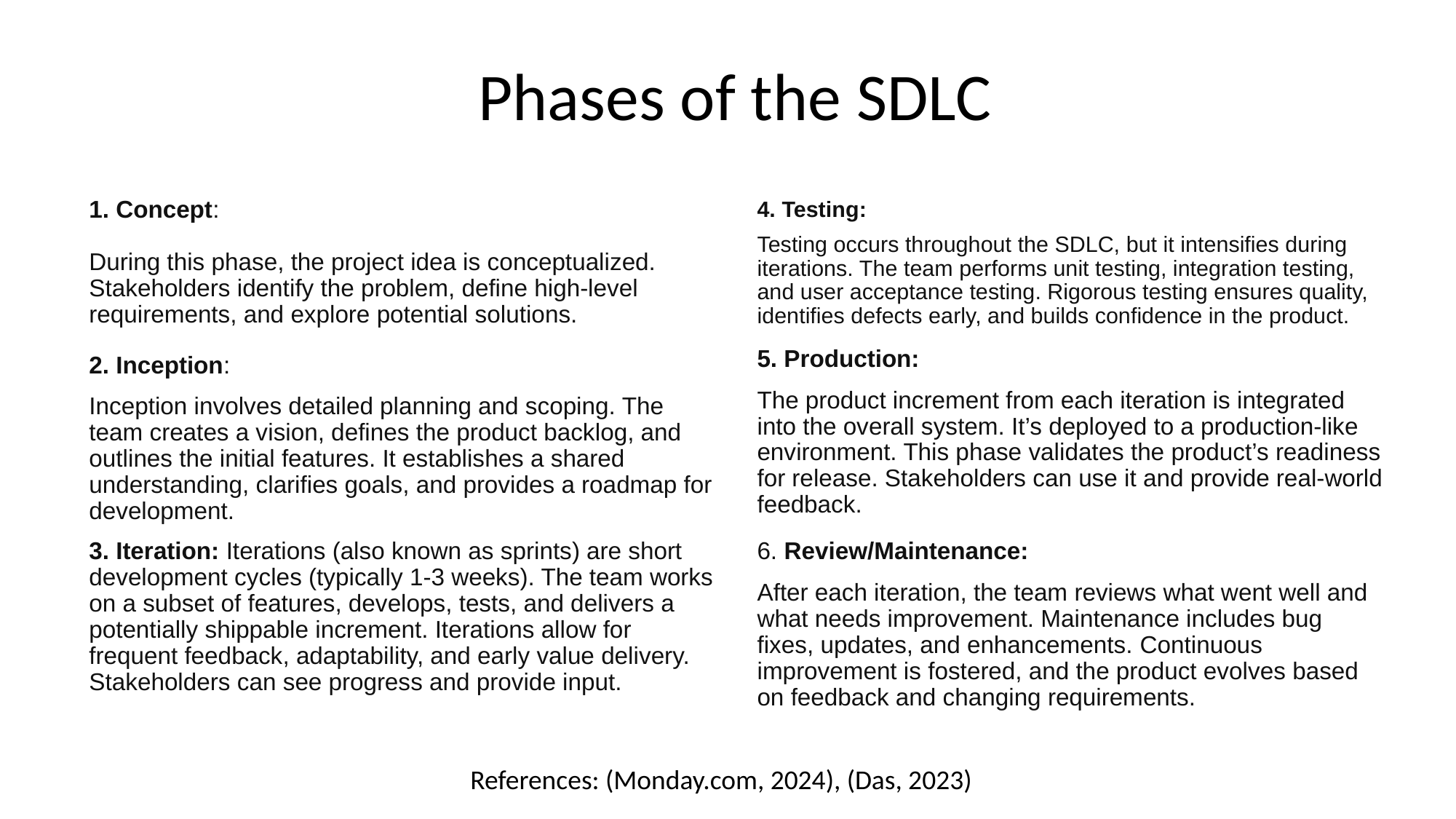

# Phases of the SDLC
1. Concept:
During this phase, the project idea is conceptualized. Stakeholders identify the problem, define high-level requirements, and explore potential solutions.
4. Testing:
Testing occurs throughout the SDLC, but it intensifies during iterations. The team performs unit testing, integration testing, and user acceptance testing. Rigorous testing ensures quality, identifies defects early, and builds confidence in the product.
5. Production:
The product increment from each iteration is integrated into the overall system. It’s deployed to a production-like environment. This phase validates the product’s readiness for release. Stakeholders can use it and provide real-world feedback.
2. Inception:
Inception involves detailed planning and scoping. The team creates a vision, defines the product backlog, and outlines the initial features. It establishes a shared understanding, clarifies goals, and provides a roadmap for development.
3. Iteration: Iterations (also known as sprints) are short development cycles (typically 1-3 weeks). The team works on a subset of features, develops, tests, and delivers a potentially shippable increment. Iterations allow for frequent feedback, adaptability, and early value delivery. Stakeholders can see progress and provide input.
6. Review/Maintenance:
After each iteration, the team reviews what went well and what needs improvement. Maintenance includes bug fixes, updates, and enhancements. Continuous improvement is fostered, and the product evolves based on feedback and changing requirements.
References: (Monday.com, 2024), (Das, 2023)